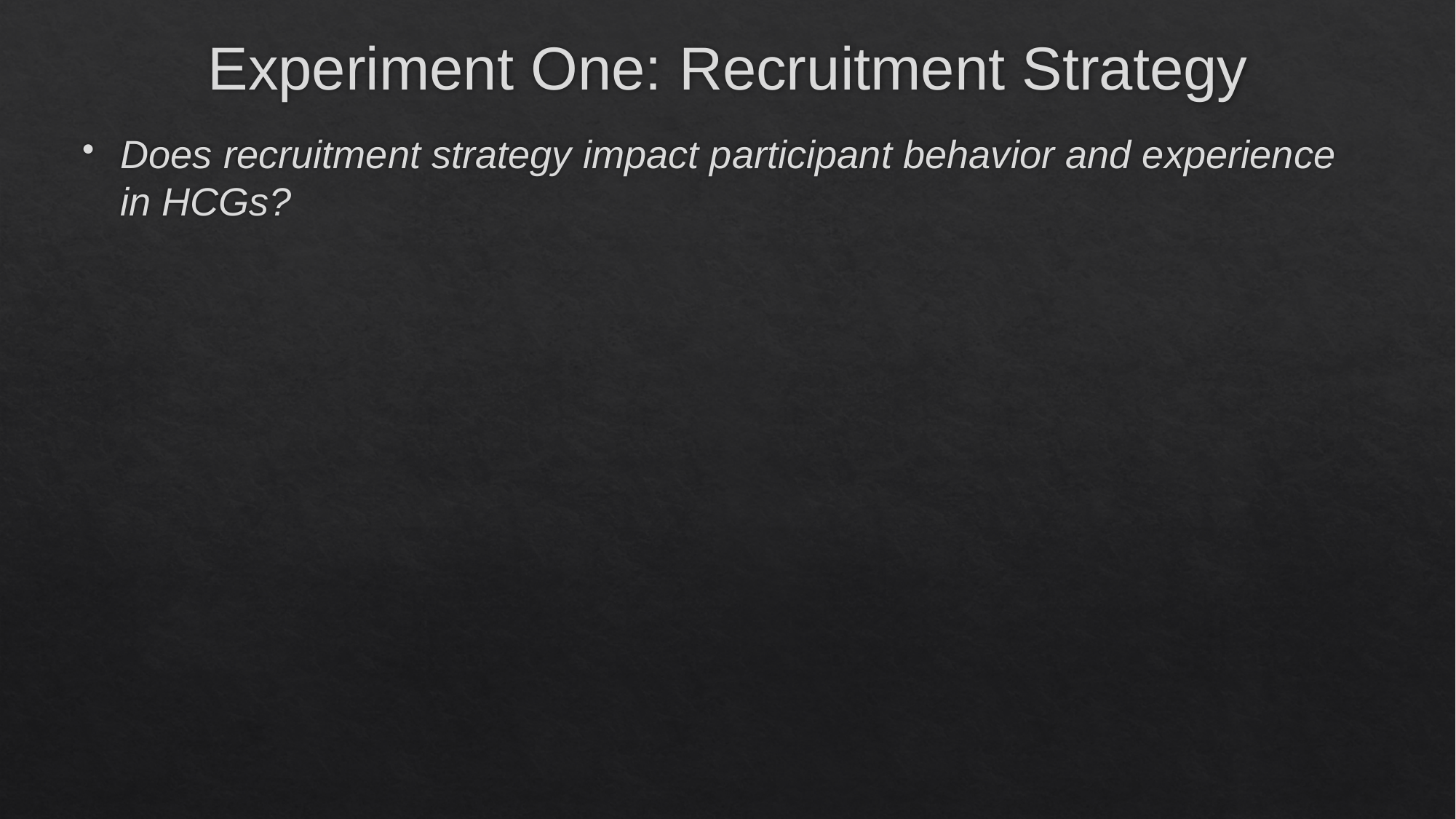

Experiment One: Recruitment Strategy
Does recruitment strategy impact participant behavior and experience in HCGs?